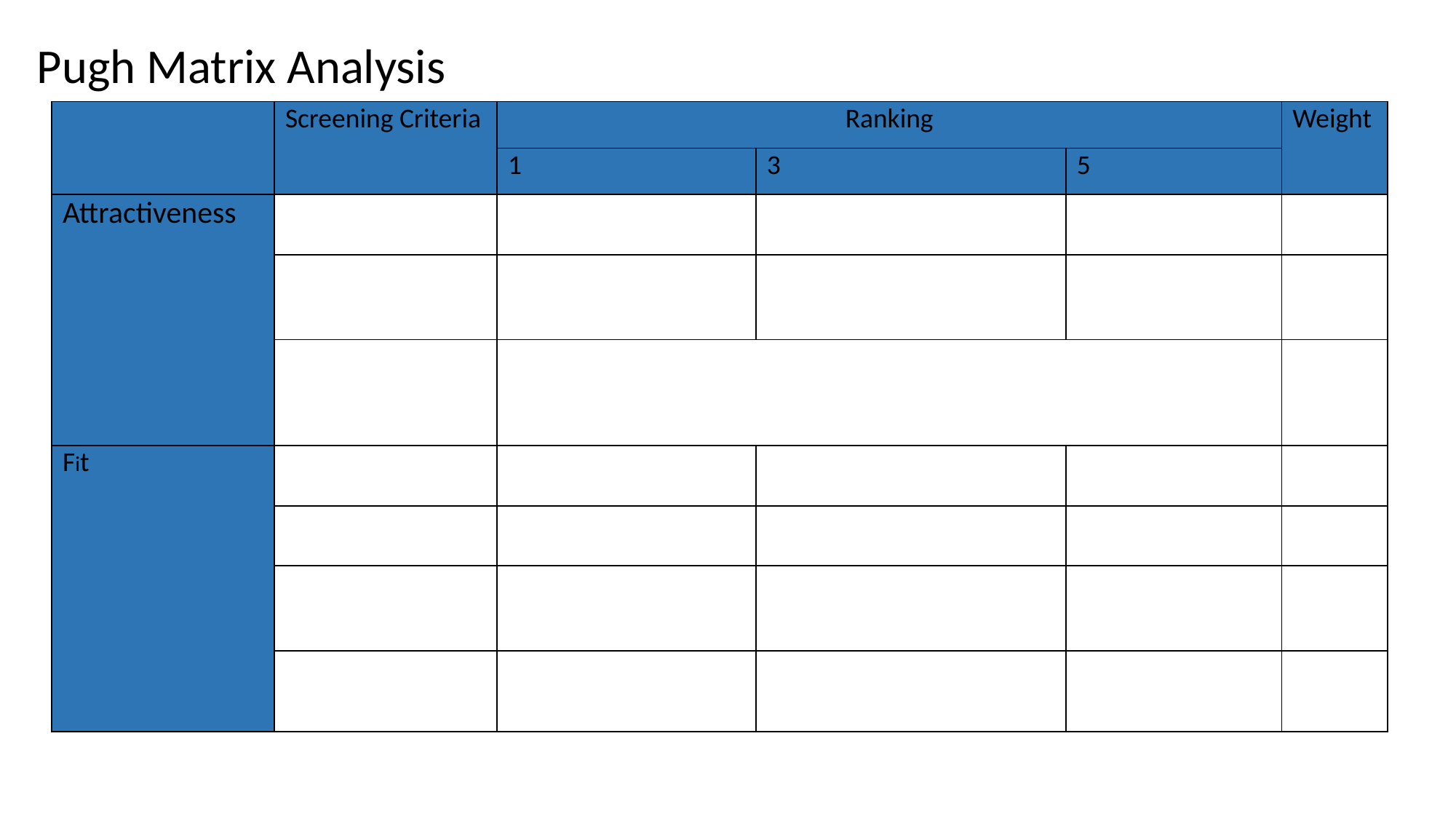

Pugh Matrix Analysis
|  | Screening Criteria | Ranking |  |  | Weight |
| --- | --- | --- | --- | --- | --- |
|  |  | 1 | 3 | 5 |  |
| Attractiveness |  |  |  |  |  |
|  |  |  |  |  |  |
|  |  |  |  |  |  |
| Fit |  |  |  |  |  |
|  |  |  |  |  |  |
|  |  |  |  |  |  |
|  |  |  |  |  |  |